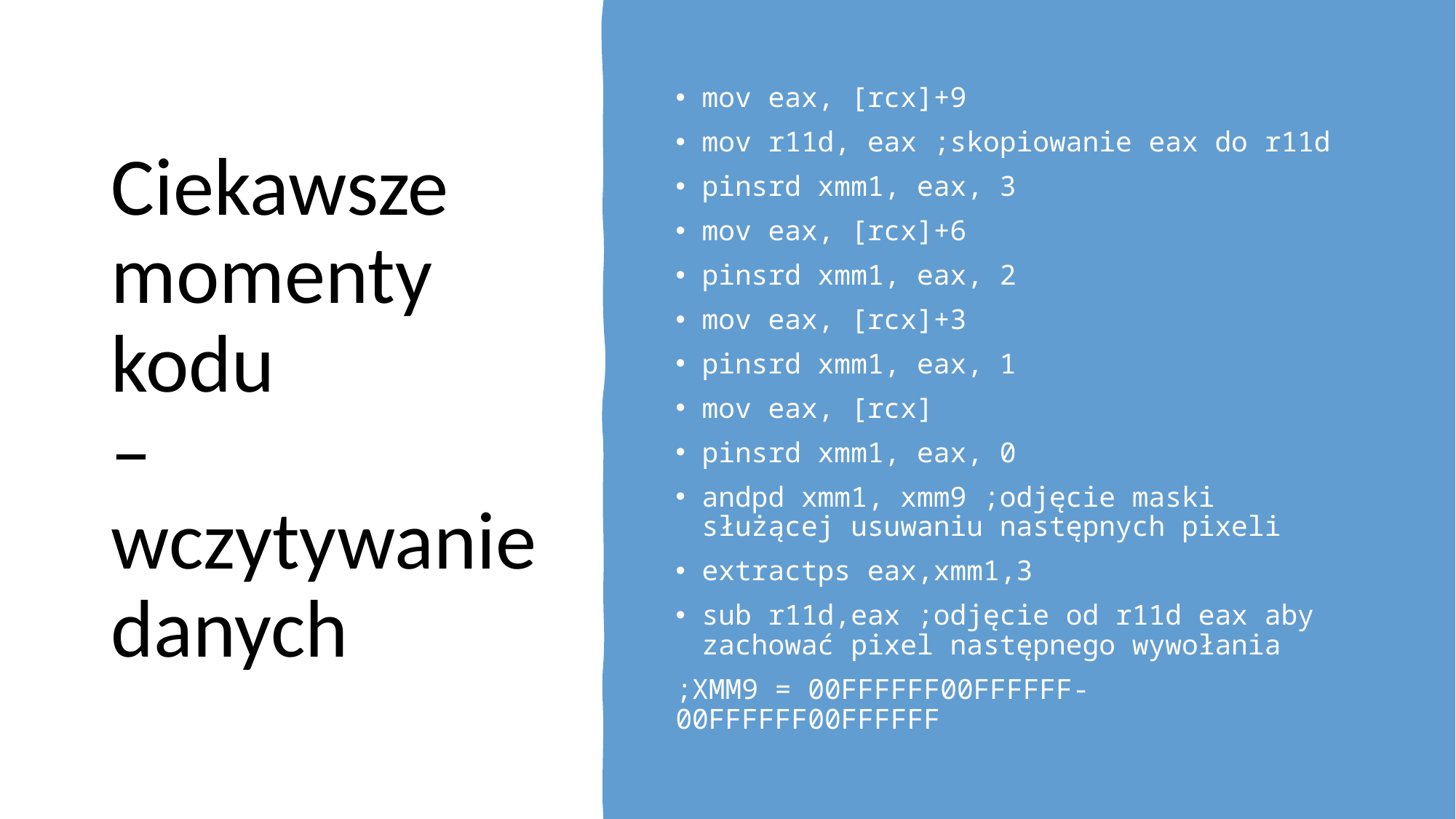

# Ciekawsze momenty kodu – wczytywanie danych
mov eax, [rcx]+9
mov r11d, eax ;skopiowanie eax do r11d
pinsrd xmm1, eax, 3
mov eax, [rcx]+6
pinsrd xmm1, eax, 2
mov eax, [rcx]+3
pinsrd xmm1, eax, 1
mov eax, [rcx]
pinsrd xmm1, eax, 0
andpd xmm1, xmm9 ;odjęcie maski służącej usuwaniu następnych pixeli
extractps eax,xmm1,3
sub r11d,eax ;odjęcie od r11d eax aby zachować pixel następnego wywołania
;XMM9 = 00FFFFFF00FFFFFF-00FFFFFF00FFFFFF